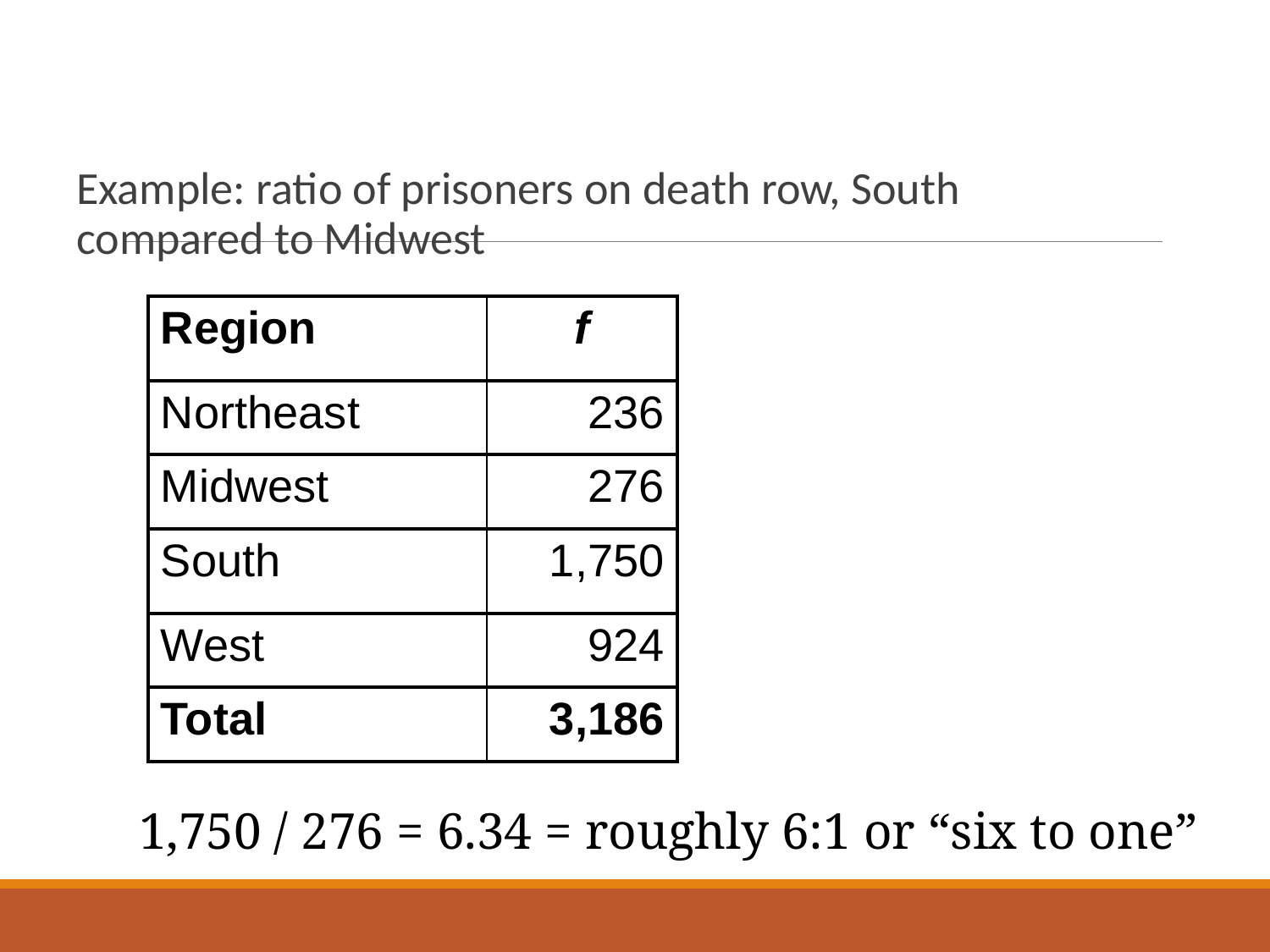

Example: ratio of prisoners on death row, South compared to Midwest
| Region | f |
| --- | --- |
| Northeast | 236 |
| Midwest | 276 |
| South | 1,750 |
| West | 924 |
| Total | 3,186 |
1,750 / 276 = 6.34 = roughly 6:1 or “six to one”